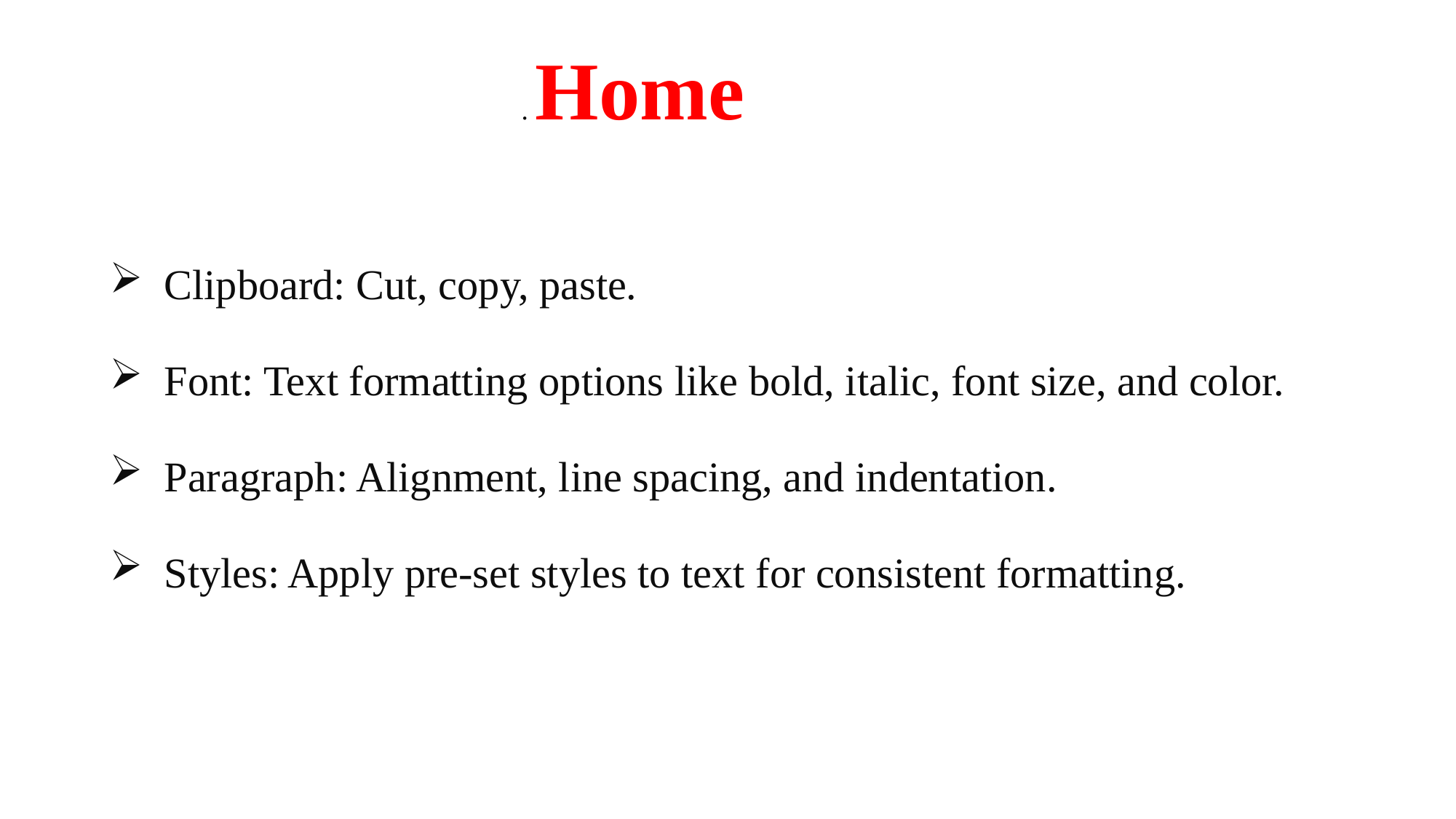

# . Home

Clipboard: Cut, copy, paste.
Font: Text formatting options like bold, italic, font size, and color.
Paragraph: Alignment, line spacing, and indentation.
Styles: Apply pre-set styles to text for consistent formatting.